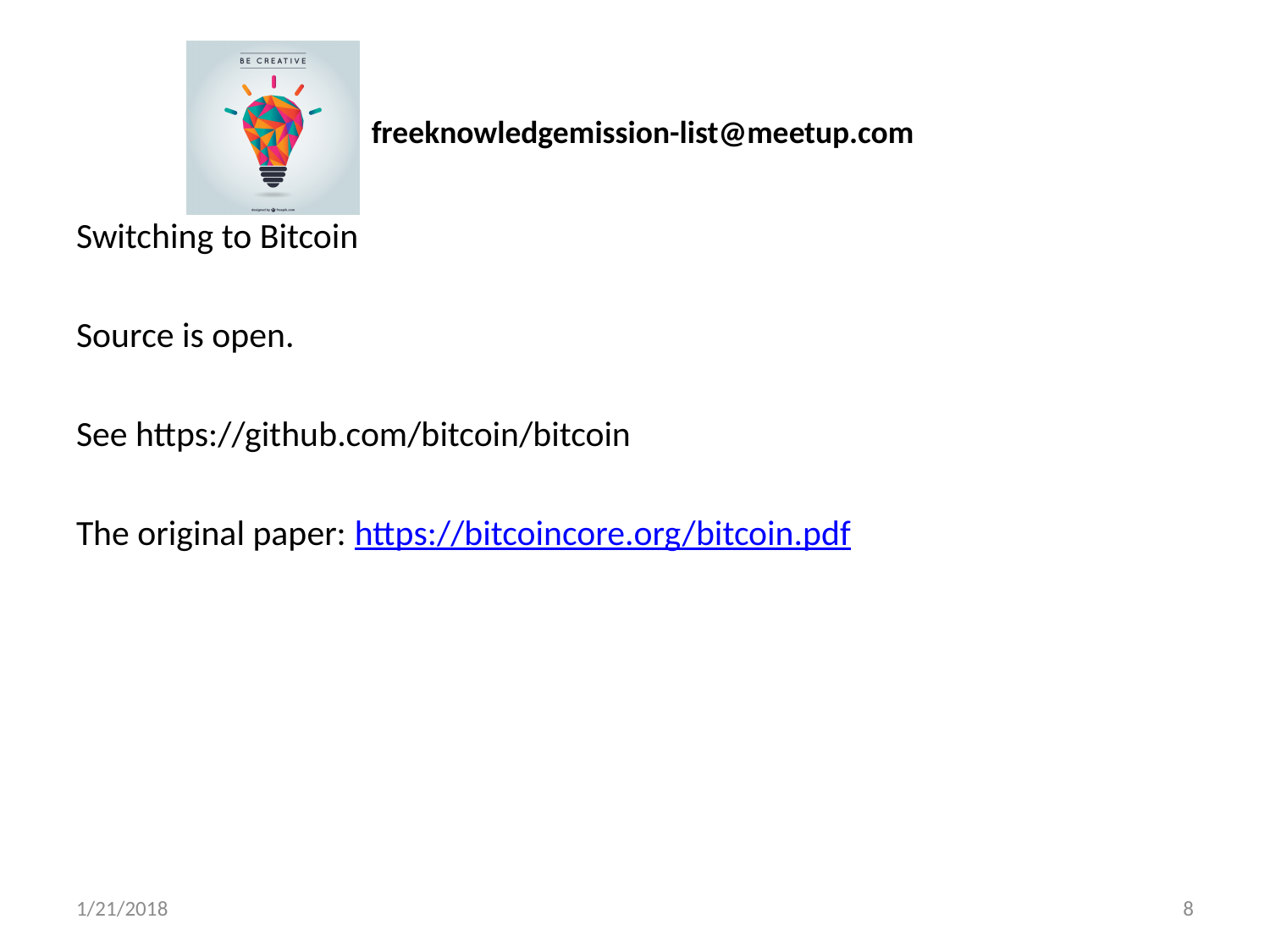

Switching to Bitcoin

Source is open.

See https://github.com/bitcoin/bitcoin

The original paper: https://bitcoincore.org/bitcoin.pdf

1/21/2018
8